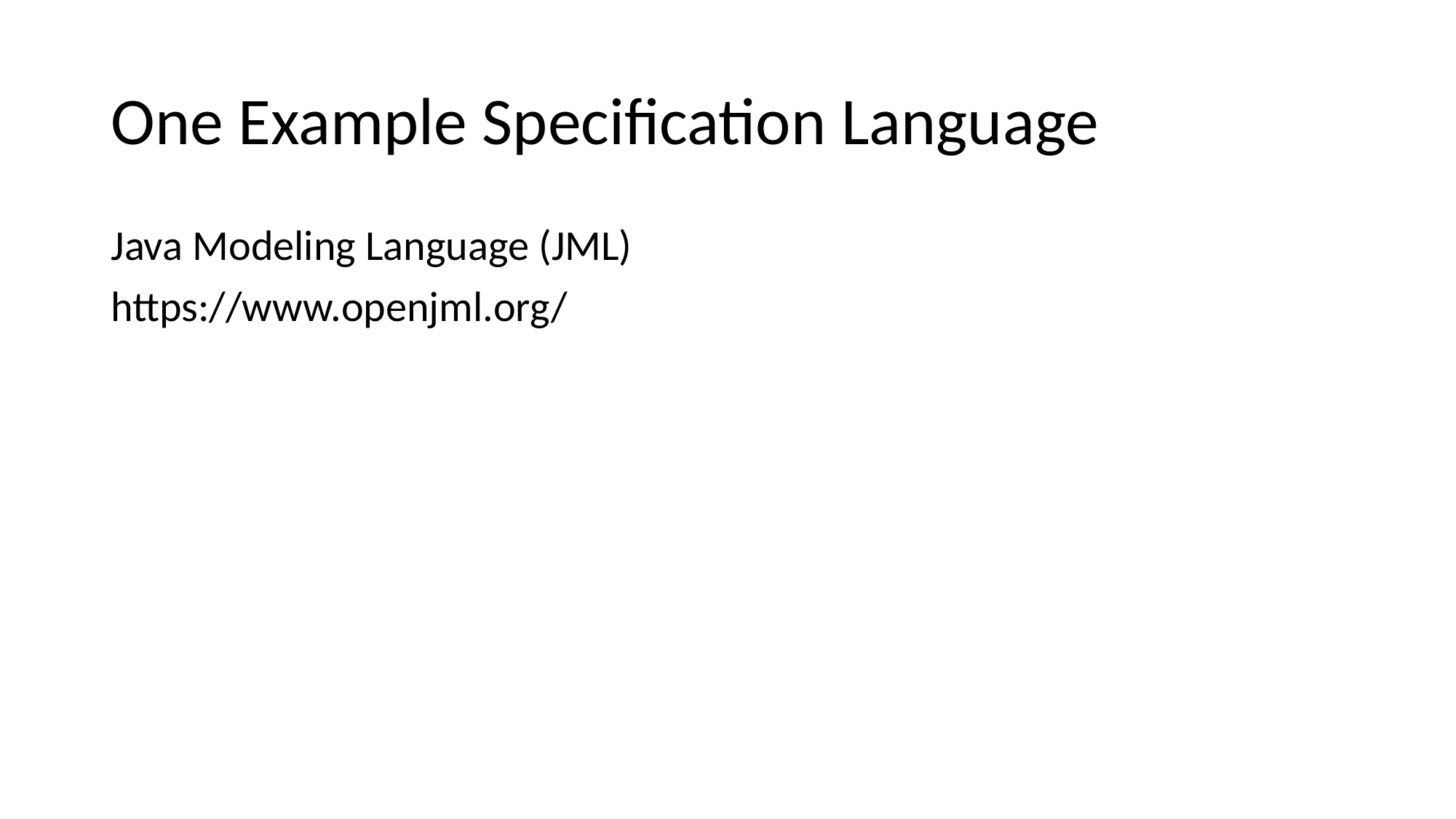

One Example Specification Language
Java Modeling Language (JML)
https://www.openjml.org/